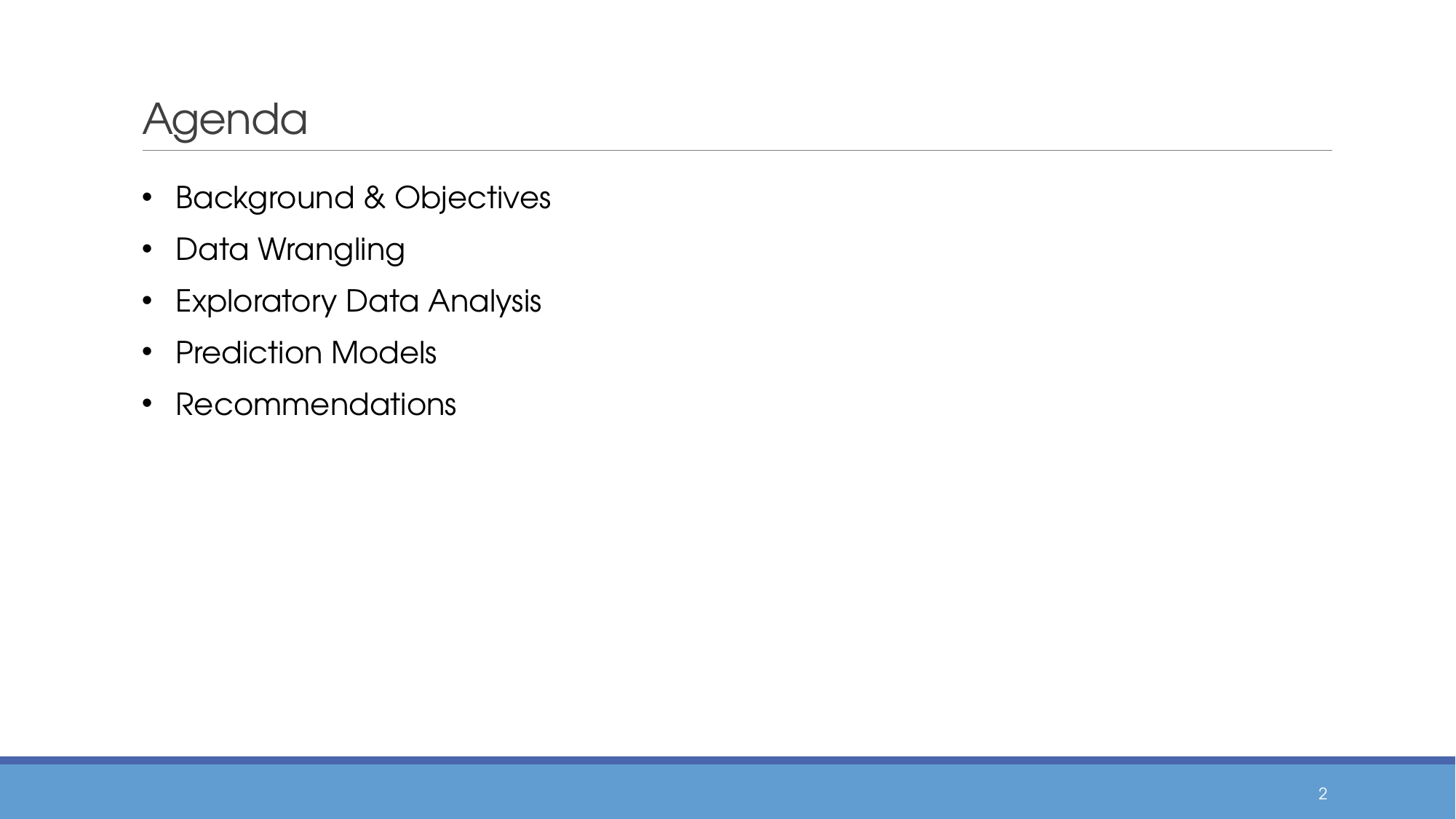

# Agenda
Background & Objectives
Data Wrangling
Exploratory Data Analysis
Prediction Models
Recommendations

Lyft’s overall business objective

2